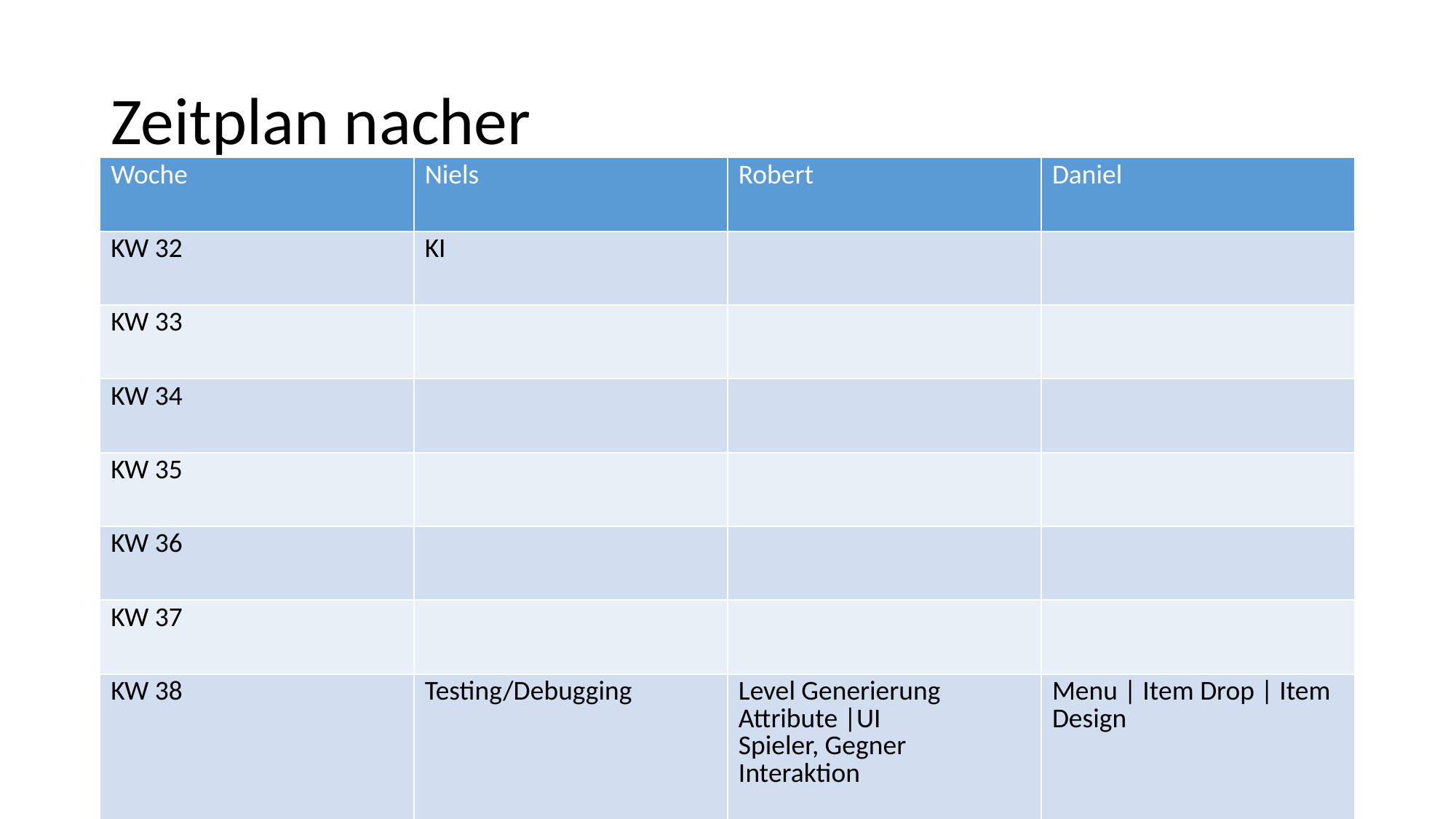

# Zeitplan nacher
| Woche | Niels | Robert | Daniel |
| --- | --- | --- | --- |
| KW 32 | KI |  |  |
| KW 33 |  |  |  |
| KW 34 |  |  |  |
| KW 35 |  |  |  |
| KW 36 |  |  |  |
| KW 37 |  |  |  |
| KW 38 | Testing/Debugging | Level Generierung Attribute |UI Spieler, Gegner Interaktion | Menu | Item Drop | Item Design |